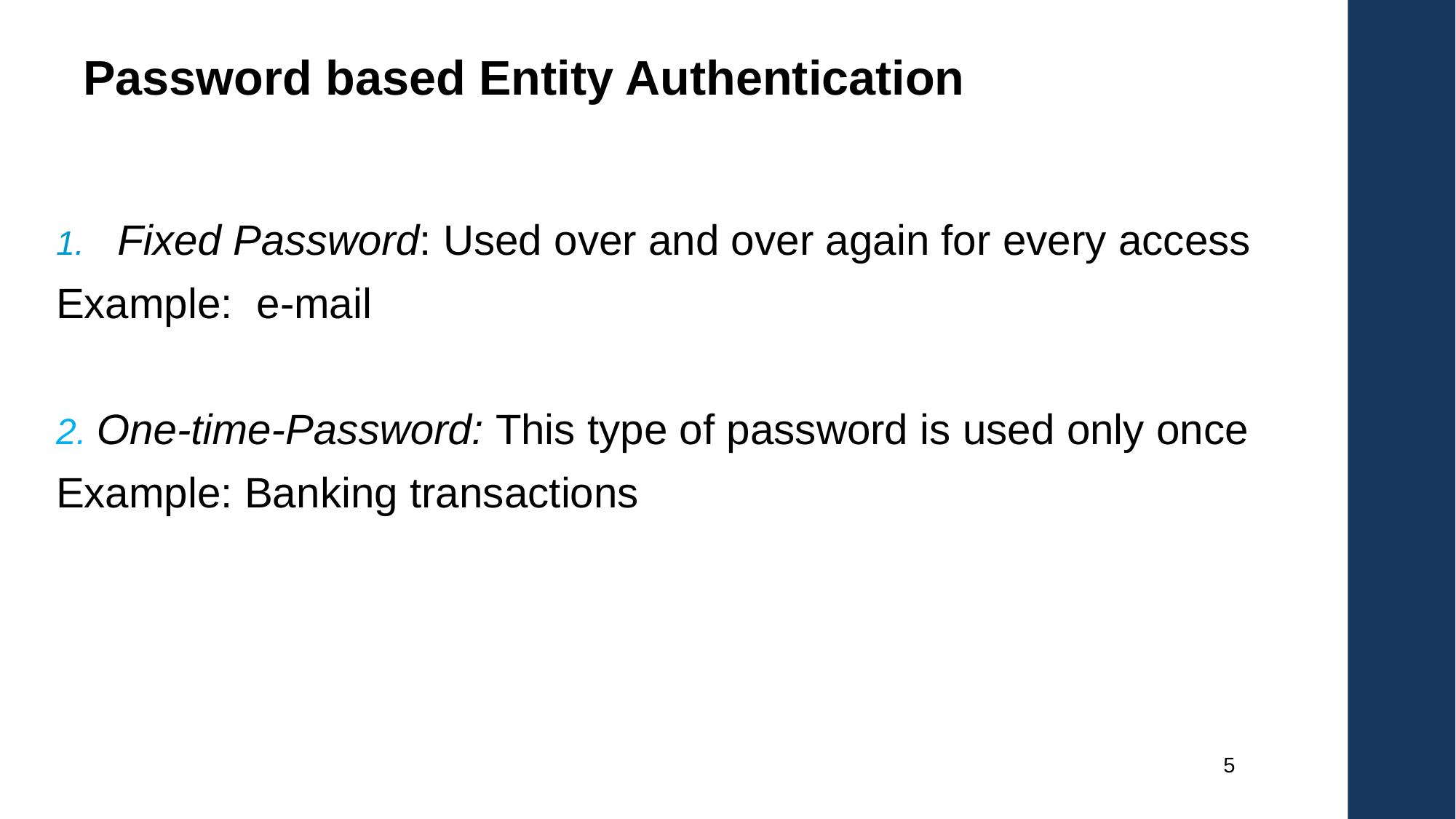

Password based Entity Authentication
Authentication
Fixed Password: Used over and over again for every access
Example:  e-mail

2. One-time-Password: This type of password is used only once
Example: Banking transactions
5